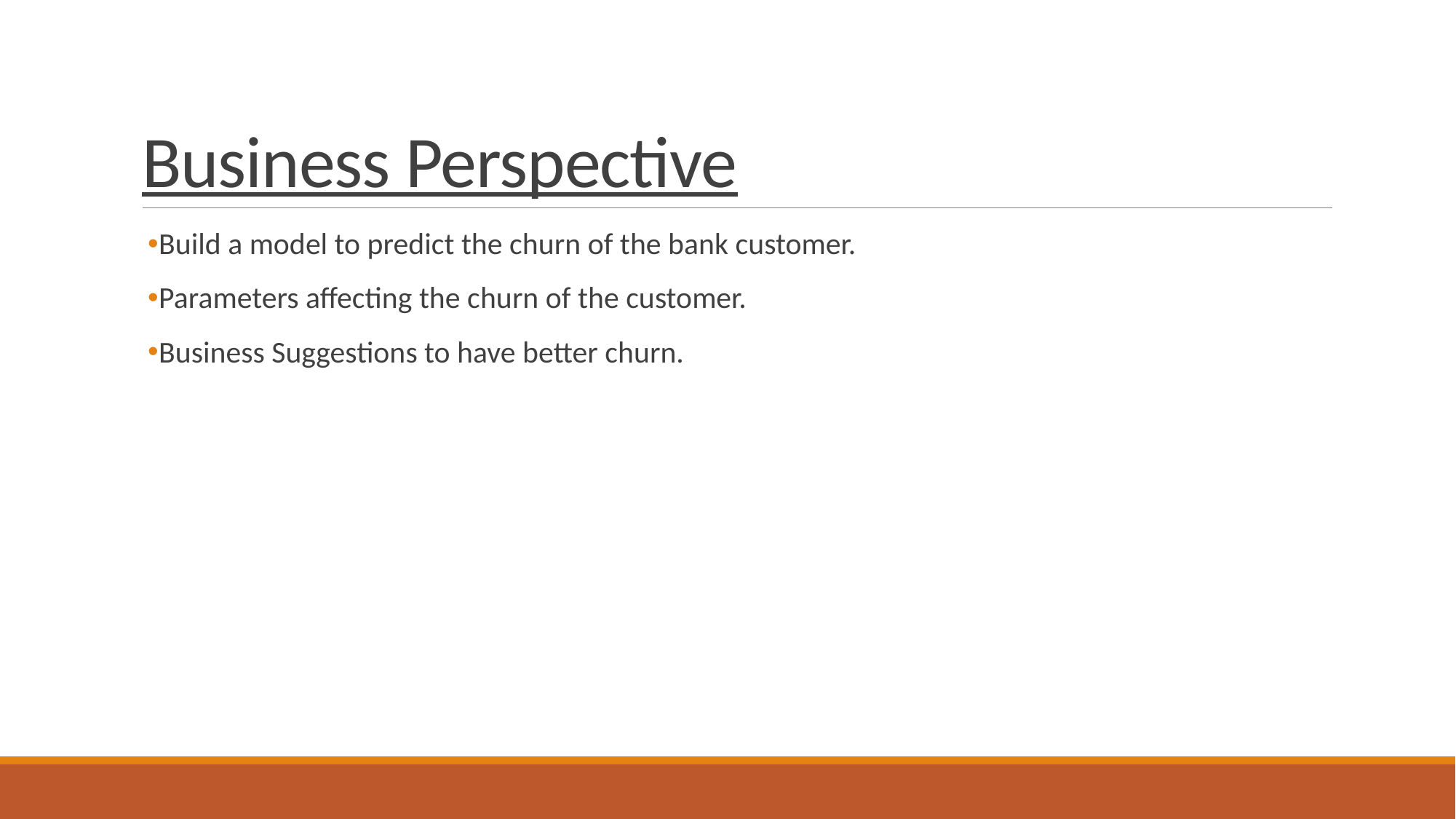

# Business Perspective
Build a model to predict the churn of the bank customer.
Parameters affecting the churn of the customer.
Business Suggestions to have better churn.